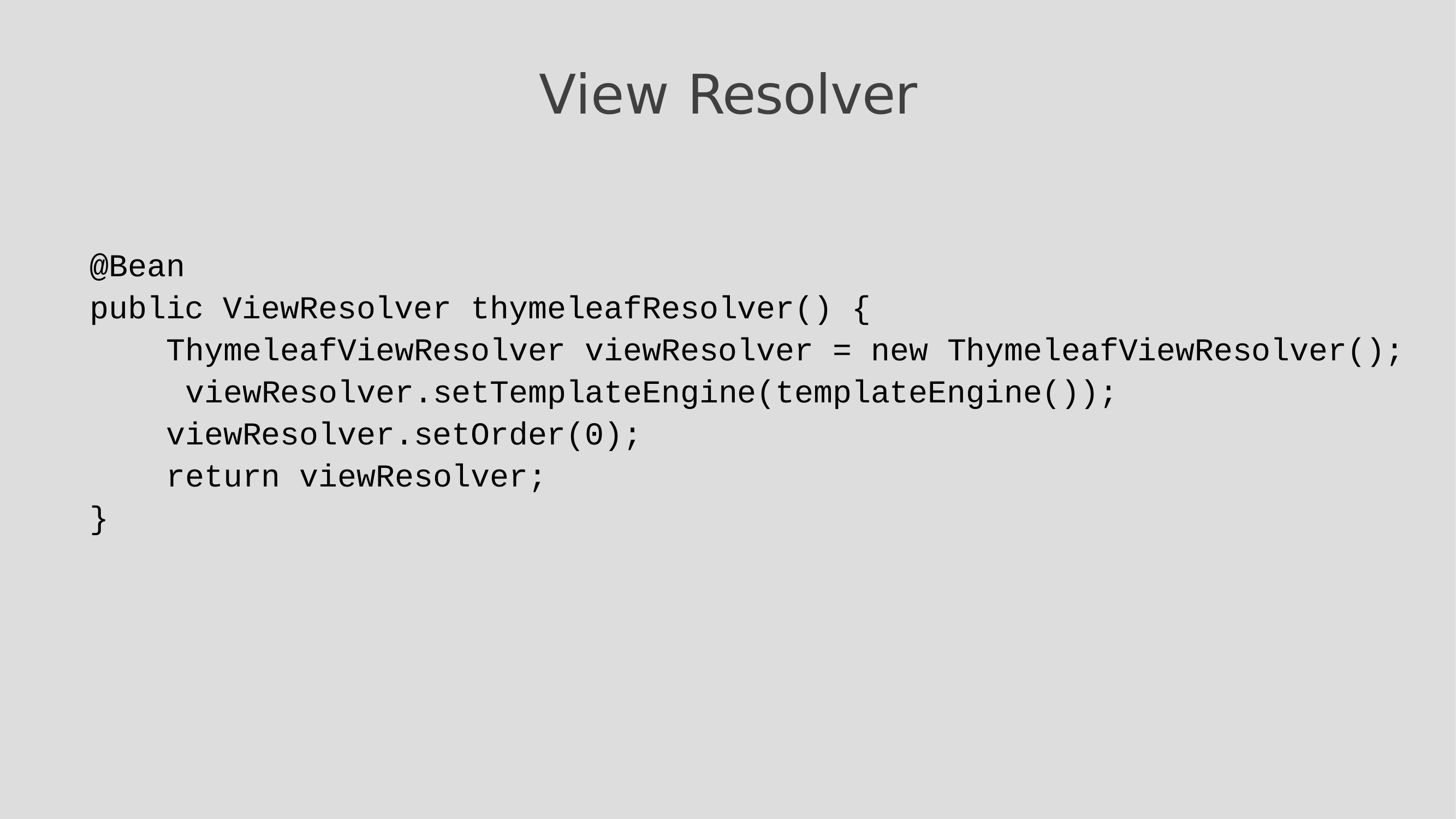

# View Resolver
@Bean
public ViewResolver thymeleafResolver() {
ThymeleafViewResolver viewResolver = new ThymeleafViewResolver();  viewResolver.setTemplateEngine(templateEngine());  viewResolver.setOrder(0);
return viewResolver;
}
6